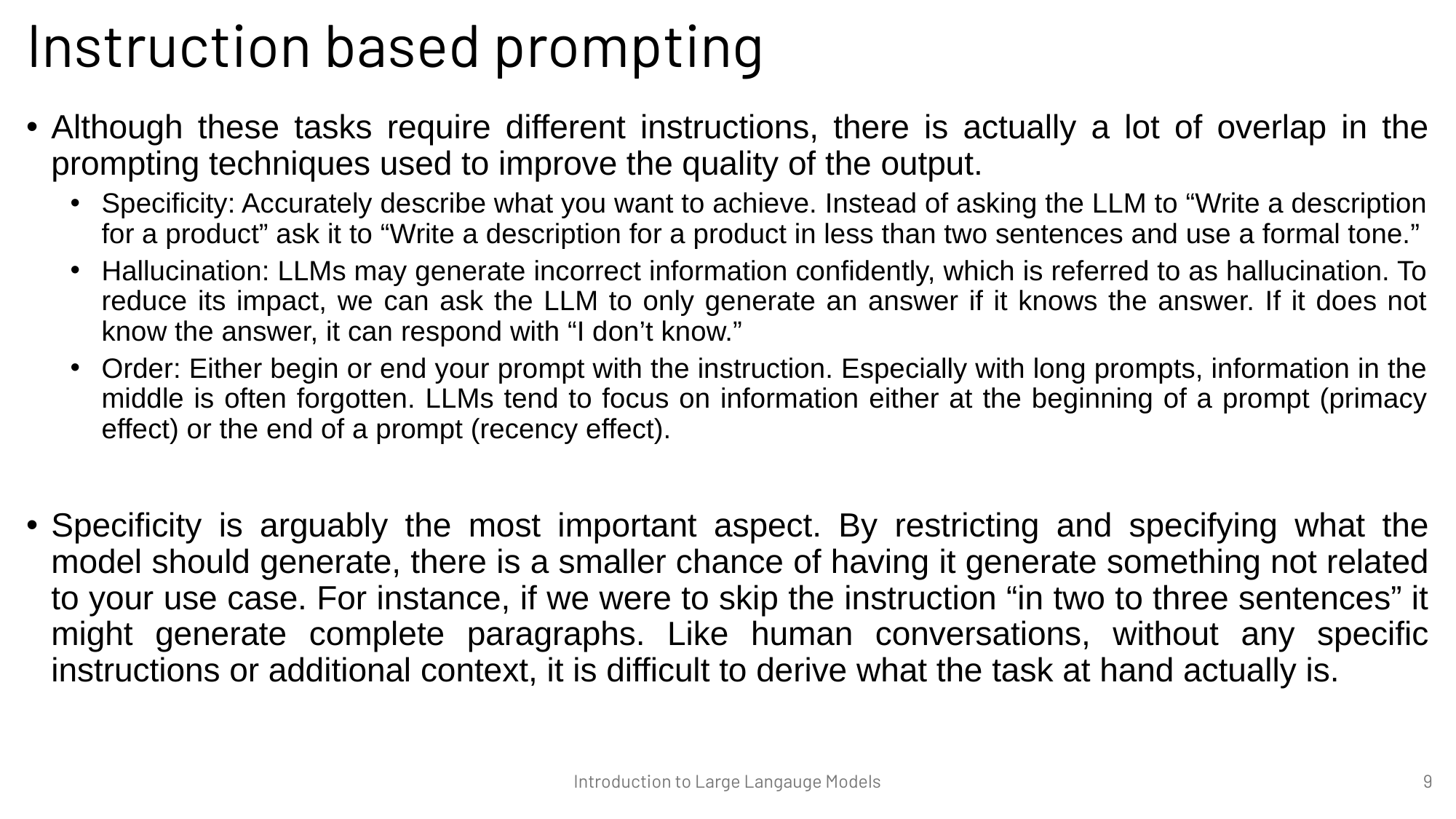

# Instruction based prompting
Although these tasks require different instructions, there is actually a lot of overlap in the prompting techniques used to improve the quality of the output.
Specificity: Accurately describe what you want to achieve. Instead of asking the LLM to “Write a description for a product” ask it to “Write a description for a product in less than two sentences and use a formal tone.”
Hallucination: LLMs may generate incorrect information confidently, which is referred to as hallucination. To reduce its impact, we can ask the LLM to only generate an answer if it knows the answer. If it does not know the answer, it can respond with “I don’t know.”
Order: Either begin or end your prompt with the instruction. Especially with long prompts, information in the middle is often forgotten. LLMs tend to focus on information either at the beginning of a prompt (primacy effect) or the end of a prompt (recency effect).

Specificity is arguably the most important aspect. By restricting and specifying what the model should generate, there is a smaller chance of having it generate something not related to your use case. For instance, if we were to skip the instruction “in two to three sentences” it might generate complete paragraphs. Like human conversations, without any specific instructions or additional context, it is difficult to derive what the task at hand actually is.

Introduction to Large Langauge Models
9